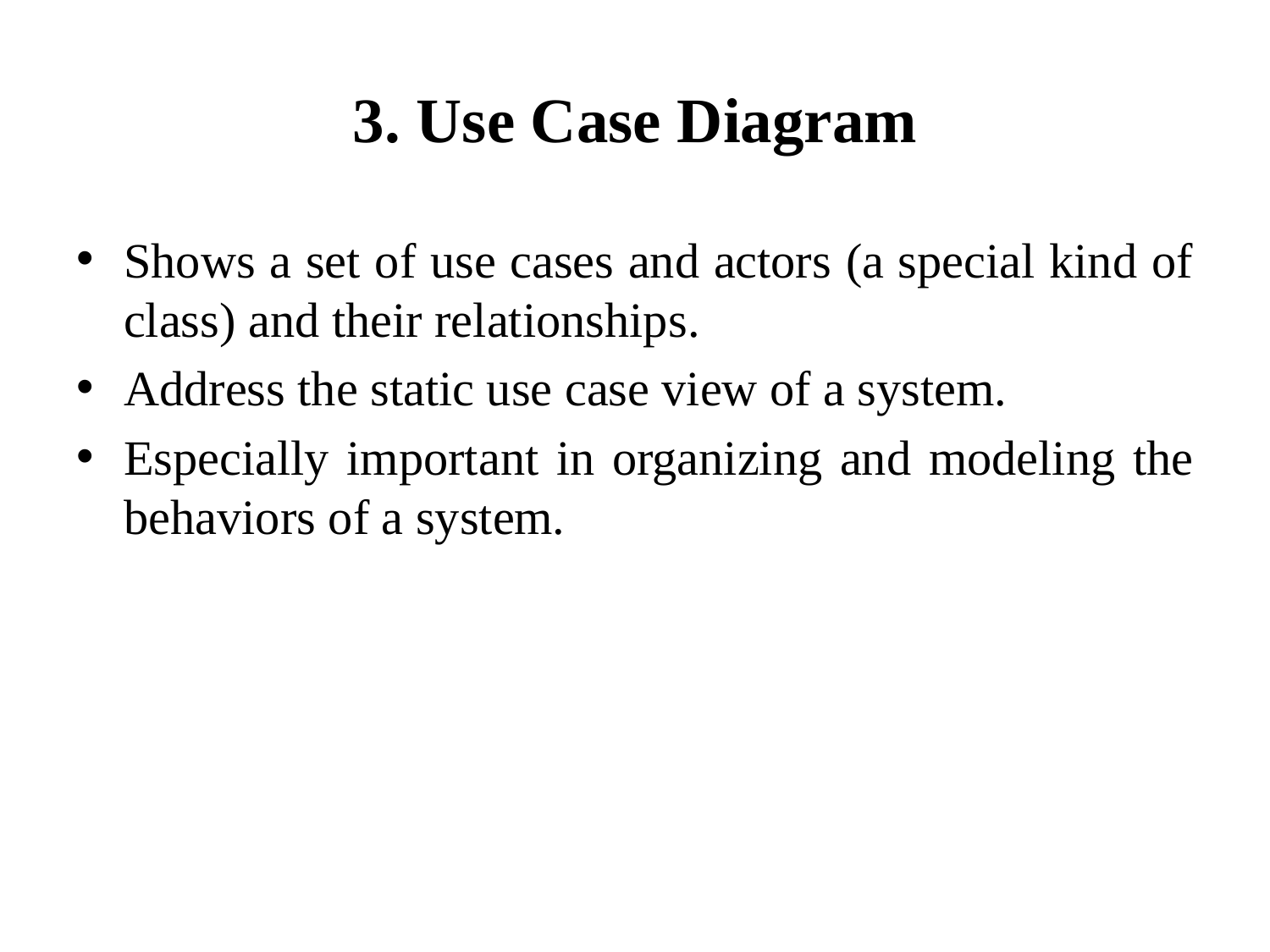

# 3. Use Case Diagram
Shows a set of use cases and actors (a special kind of class) and their relationships.
Address the static use case view of a system.
Especially important in organizing and modeling the behaviors of a system.